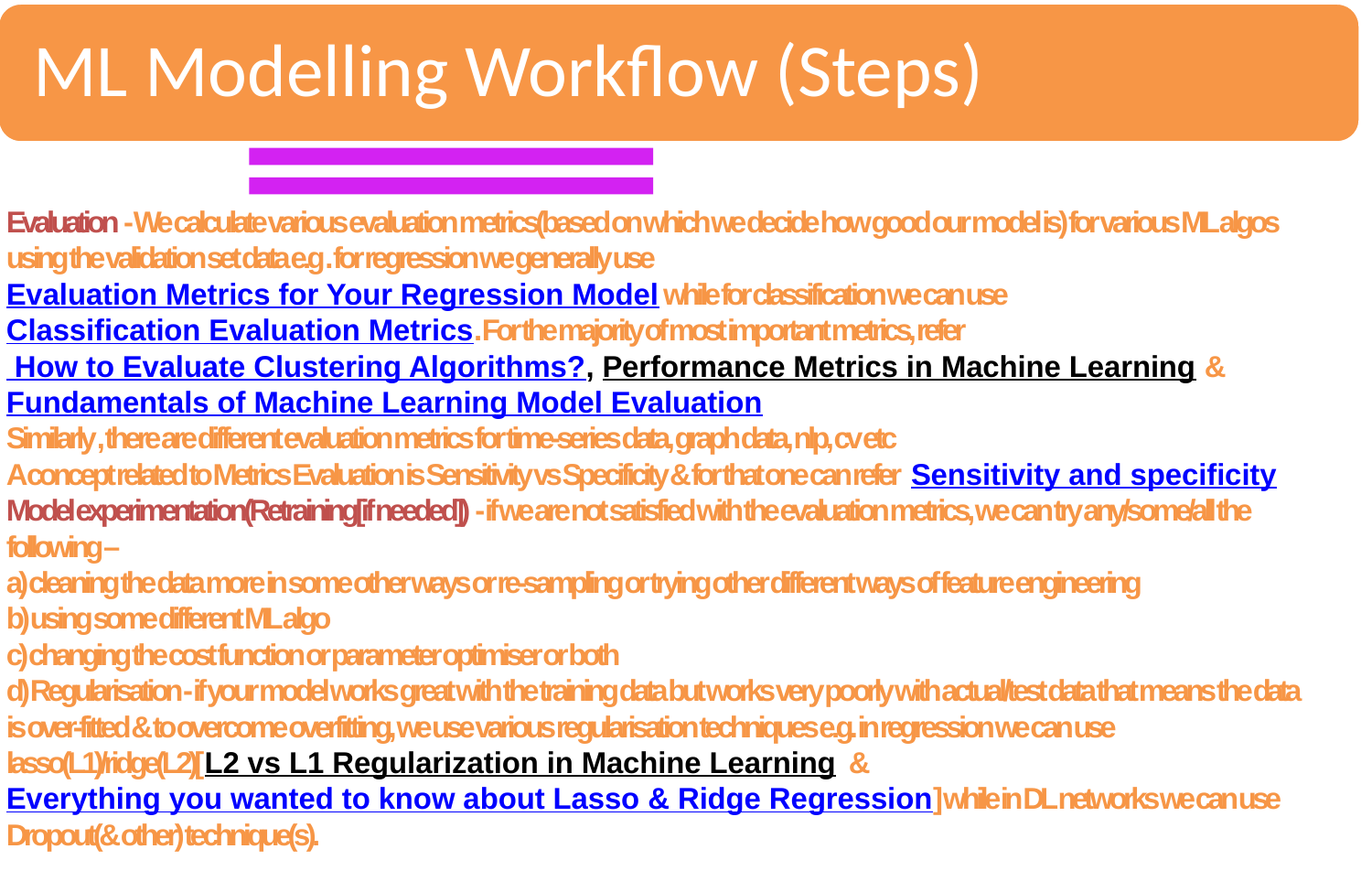

ML Modelling Workflow (Steps)

Evaluation - We calculate various evaluation metrics(based on which we decide how good our model is) for various ML algos using the validation set data e.g . for regression we generally use  Evaluation Metrics for Your Regression Model while for classification we can use  Classification Evaluation Metrics. For the majority of most important metrics, refer   How to Evaluate Clustering Algorithms?, Performance Metrics in Machine Learning & Fundamentals of Machine Learning Model Evaluation
Similarly , there are different evaluation metrics for time-series data, graph data, nlp, cv etc
A concept related to Metrics Evaluation is Sensitivity vs Specificity & for that one can refer  Sensitivity and specificity
Model experimentation(Retraining[if needed]) - if we are not satisfied with the evaluation metrics, we can try any/some/all the following –
a) cleaning the data more in some other ways or re-sampling or trying other different ways of feature engineering
b) using some different ML algo
c) changing the cost function or parameter optimiser or both
d) Regularisation - if your model works great with the training data but works very poorly with actual/test data that means the data is over-fitted & to overcome overfitting, we use various regularisation techniques e.g. in regression we can use lasso(L1)/ridge(L2)[L2 vs L1 Regularization in Machine Learning  &  Everything you wanted to know about Lasso & Ridge Regression] while in DL networks we can use Dropout(& other) technique(s).